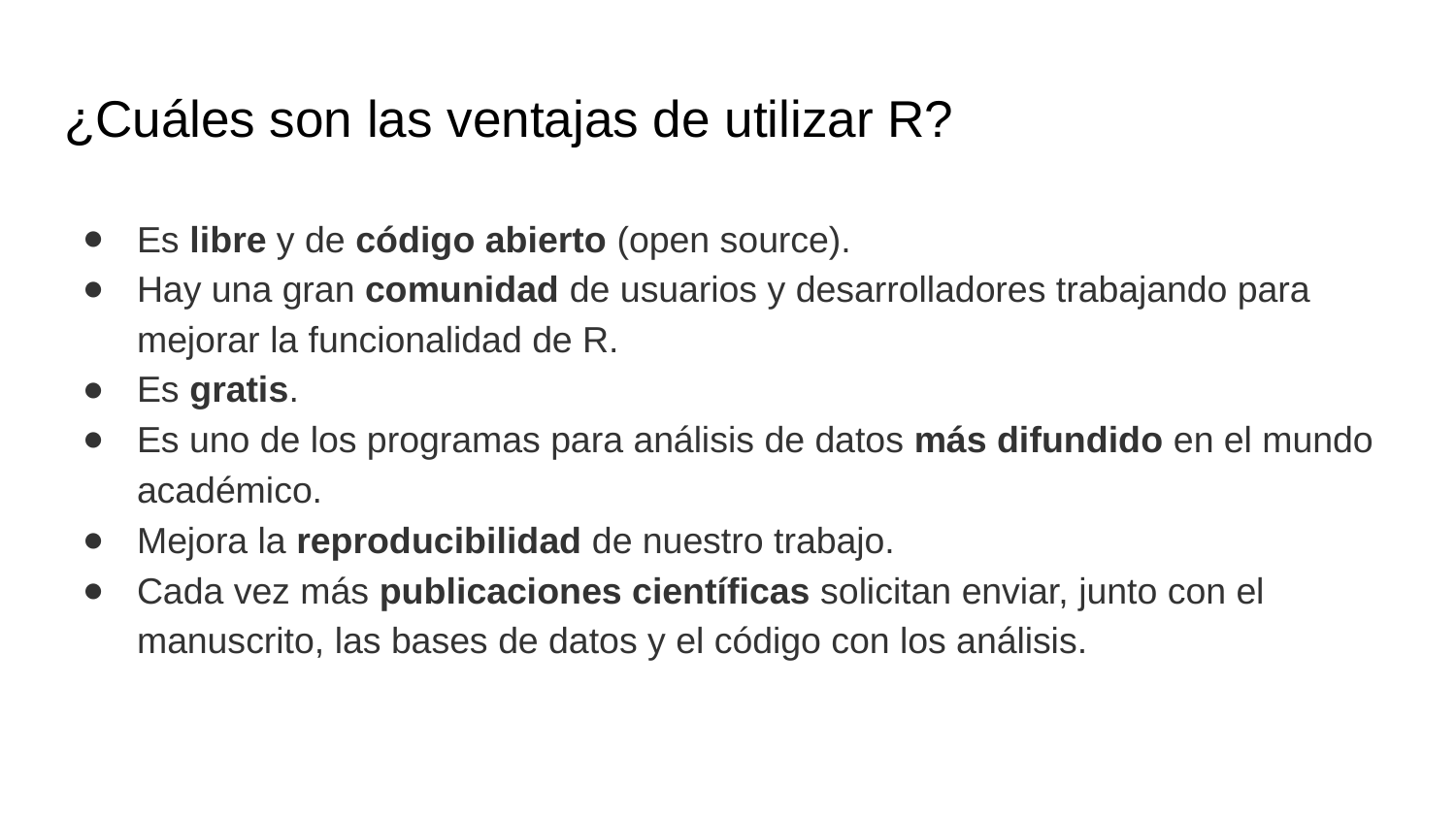

# ¿Cuáles son las ventajas de utilizar R?
Es libre y de código abierto (open source).
Hay una gran comunidad de usuarios y desarrolladores trabajando para mejorar la funcionalidad de R.
Es gratis.
Es uno de los programas para análisis de datos más difundido en el mundo académico.
Mejora la reproducibilidad de nuestro trabajo.
Cada vez más publicaciones científicas solicitan enviar, junto con el manuscrito, las bases de datos y el código con los análisis.